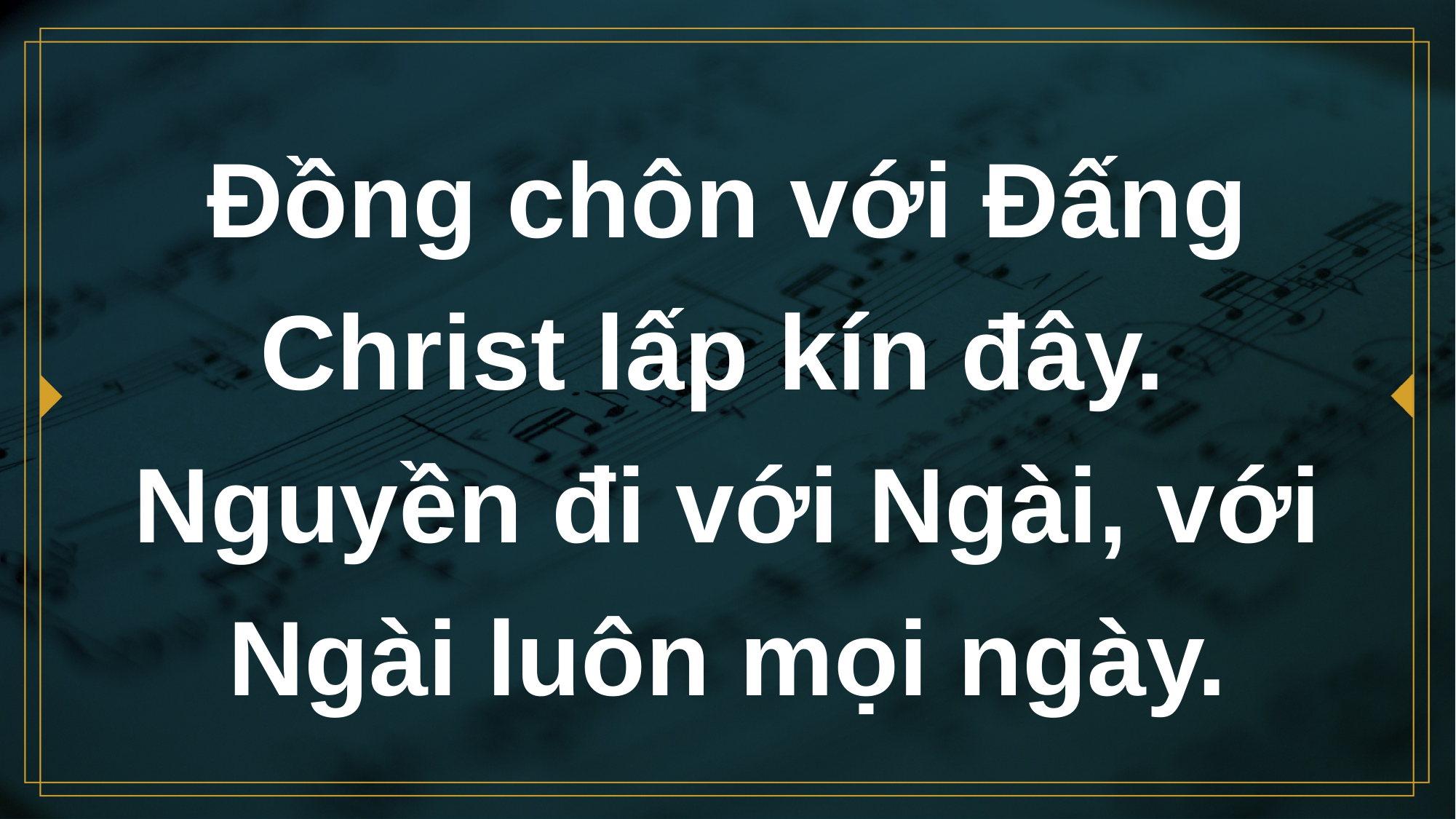

# Đồng chôn với Đấng Christ lấp kín đây. Nguyền đi với Ngài, với Ngài luôn mọi ngày.